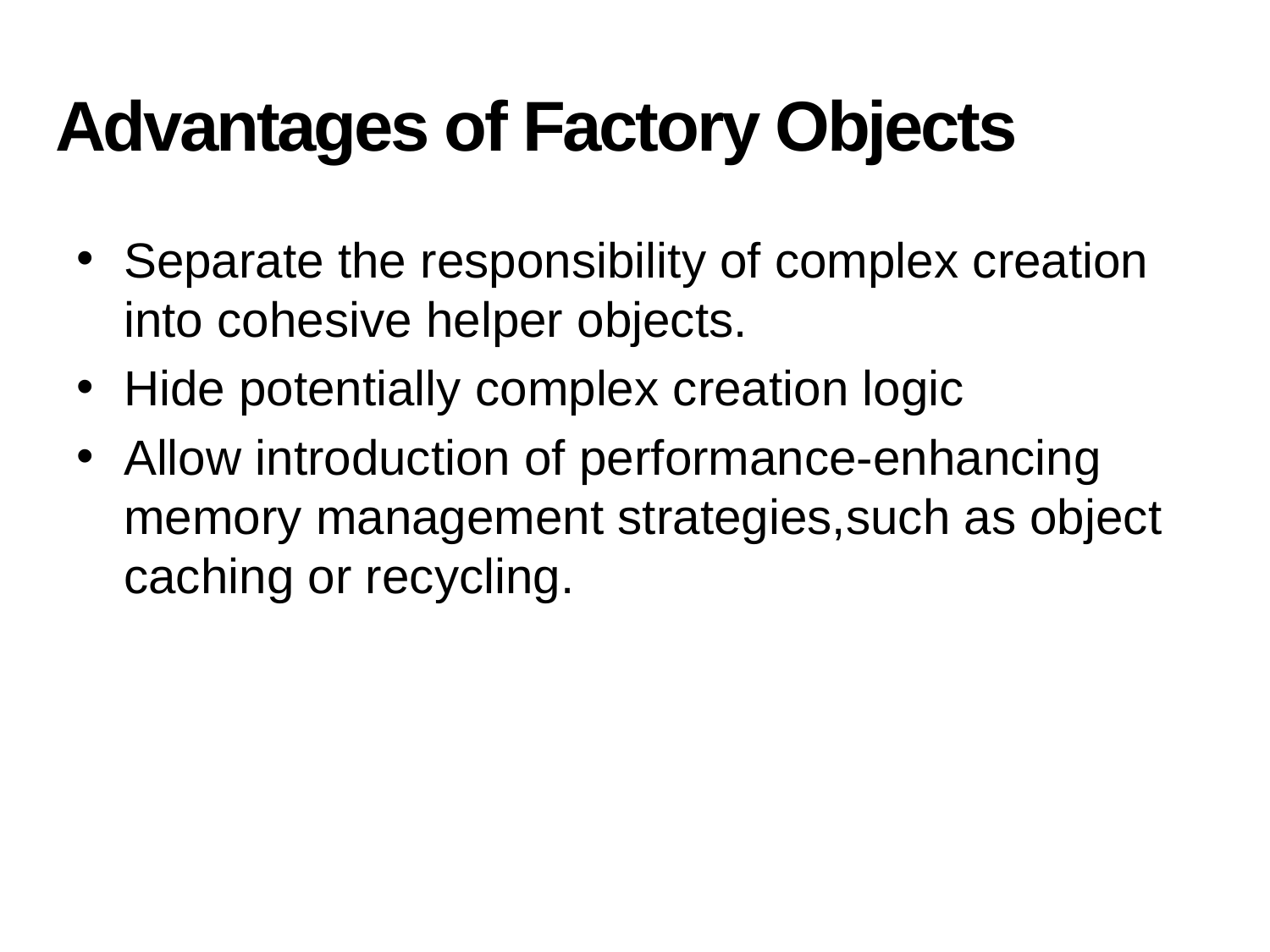

# Advantages of Factory Objects
Separate the responsibility of complex creation into cohesive helper objects.
Hide potentially complex creation logic
Allow introduction of performance-enhancing memory management strategies,such as object caching or recycling.